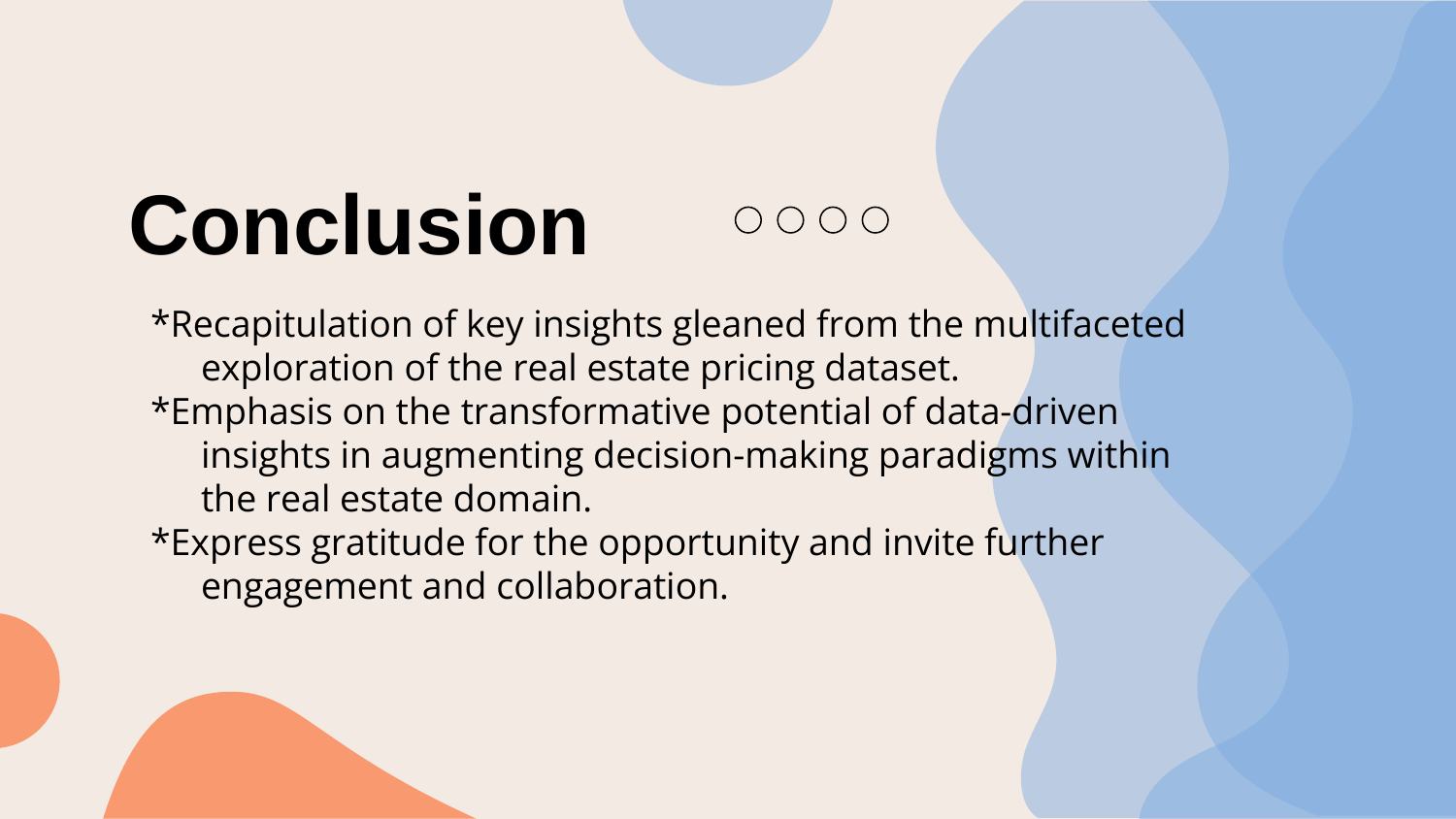

# Conclusion

*Recapitulation of key insights gleaned from the multifaceted exploration of the real estate pricing dataset.
*Emphasis on the transformative potential of data-driven insights in augmenting decision-making paradigms within the real estate domain.
*Express gratitude for the opportunity and invite further engagement and collaboration.